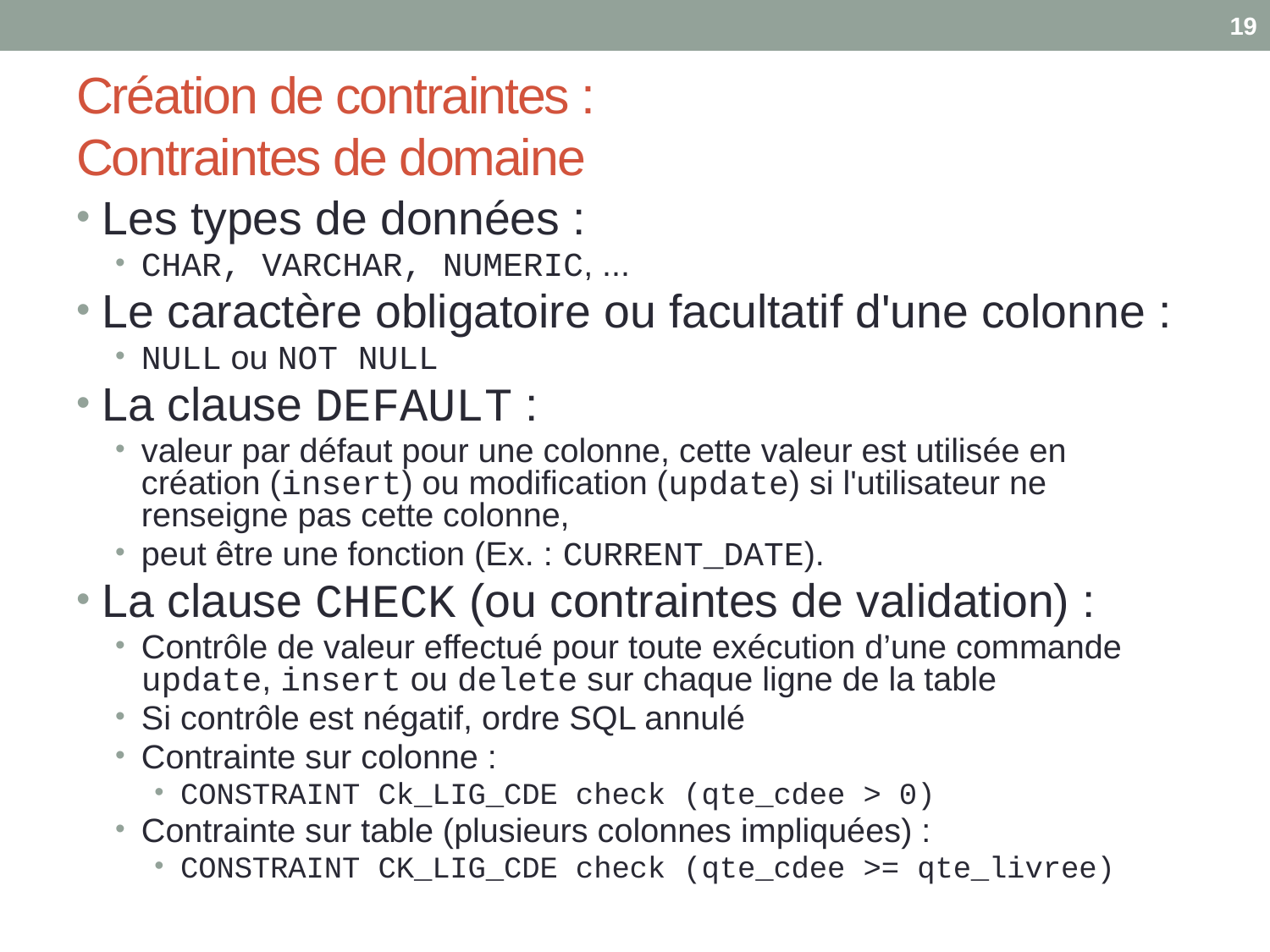

19
# Création de contraintes : Contraintes de domaine
Les types de données :
CHAR, VARCHAR, NUMERIC, ...
Le caractère obligatoire ou facultatif d'une colonne :
NULL ou NOT NULL
La clause DEFAULT :
valeur par défaut pour une colonne, cette valeur est utilisée en création (insert) ou modification (update) si l'utilisateur ne renseigne pas cette colonne,
peut être une fonction (Ex. : CURRENT_DATE).
La clause CHECK (ou contraintes de validation) :
Contrôle de valeur effectué pour toute exécution d’une commande update, insert ou delete sur chaque ligne de la table
Si contrôle est négatif, ordre SQL annulé
Contrainte sur colonne :
CONSTRAINT Ck_LIG_CDE check (qte_cdee > 0)
Contrainte sur table (plusieurs colonnes impliquées) :
CONSTRAINT CK_LIG_CDE check (qte_cdee >= qte_livree)